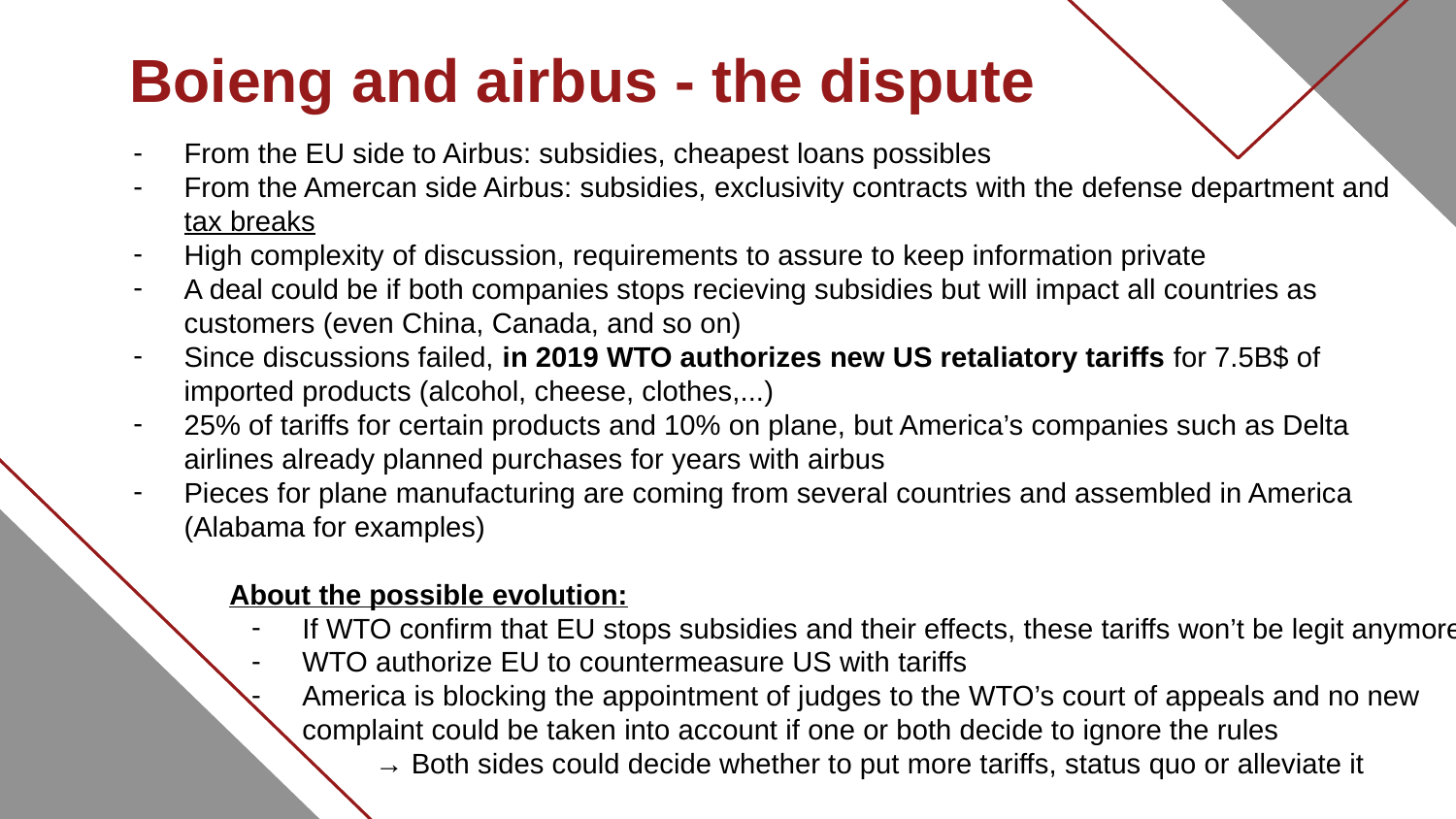

# Boieng and airbus - the dispute
From the EU side to Airbus: subsidies, cheapest loans possibles
From the Amercan side Airbus: subsidies, exclusivity contracts with the defense department and tax breaks
High complexity of discussion, requirements to assure to keep information private
A deal could be if both companies stops recieving subsidies but will impact all countries as customers (even China, Canada, and so on)
Since discussions failed, in 2019 WTO authorizes new US retaliatory tariffs for 7.5B$ of imported products (alcohol, cheese, clothes,...)
25% of tariffs for certain products and 10% on plane, but America’s companies such as Delta airlines already planned purchases for years with airbus
Pieces for plane manufacturing are coming from several countries and assembled in America (Alabama for examples)
About the possible evolution:
If WTO confirm that EU stops subsidies and their effects, these tariffs won’t be legit anymore
WTO authorize EU to countermeasure US with tariffs
America is blocking the appointment of judges to the WTO’s court of appeals and no new complaint could be taken into account if one or both decide to ignore the rules
→ Both sides could decide whether to put more tariffs, status quo or alleviate it